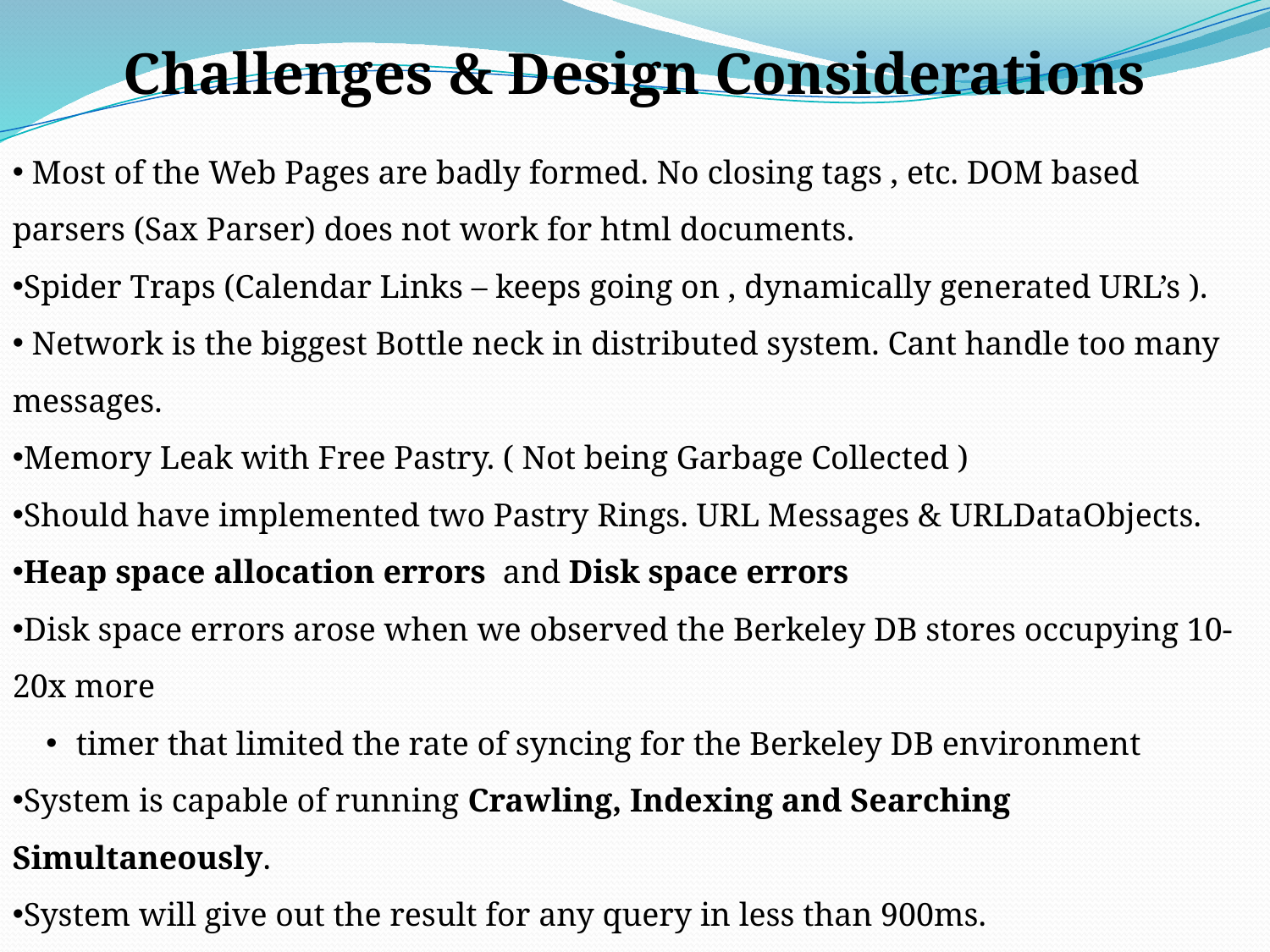

Challenges & Design Considerations
 Most of the Web Pages are badly formed. No closing tags , etc. DOM based parsers (Sax Parser) does not work for html documents.
Spider Traps (Calendar Links – keeps going on , dynamically generated URL’s ).
 Network is the biggest Bottle neck in distributed system. Cant handle too many messages.
Memory Leak with Free Pastry. ( Not being Garbage Collected )
Should have implemented two Pastry Rings. URL Messages & URLDataObjects.
Heap space allocation errors  and Disk space errors
Disk space errors arose when we observed the Berkeley DB stores occupying 10-20x more
timer that limited the rate of syncing for the Berkeley DB environment
System is capable of running Crawling, Indexing and Searching Simultaneously.
System will give out the result for any query in less than 900ms.
~ 350,000 Web Pages Crawled & Indexed. 800 WebPages /Minute (crawling & Indexing)